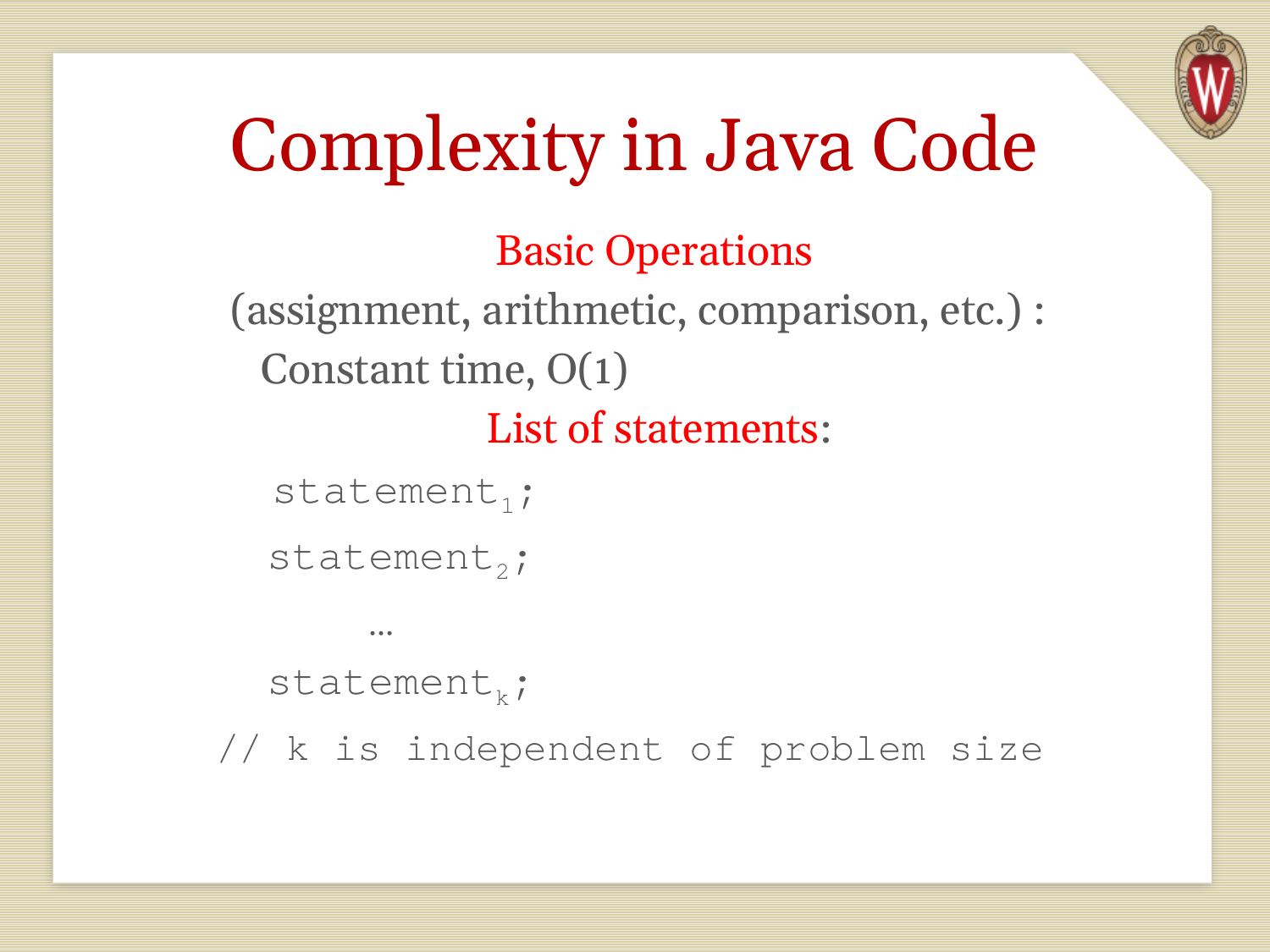

# Complexity in Java Code
Basic Operations
    (assignment, arithmetic, comparison, etc.) :
       Constant time, O(1)
List of statements:
        statement1;
   statement2;
       …
   statementk;
 // k is independent of problem size